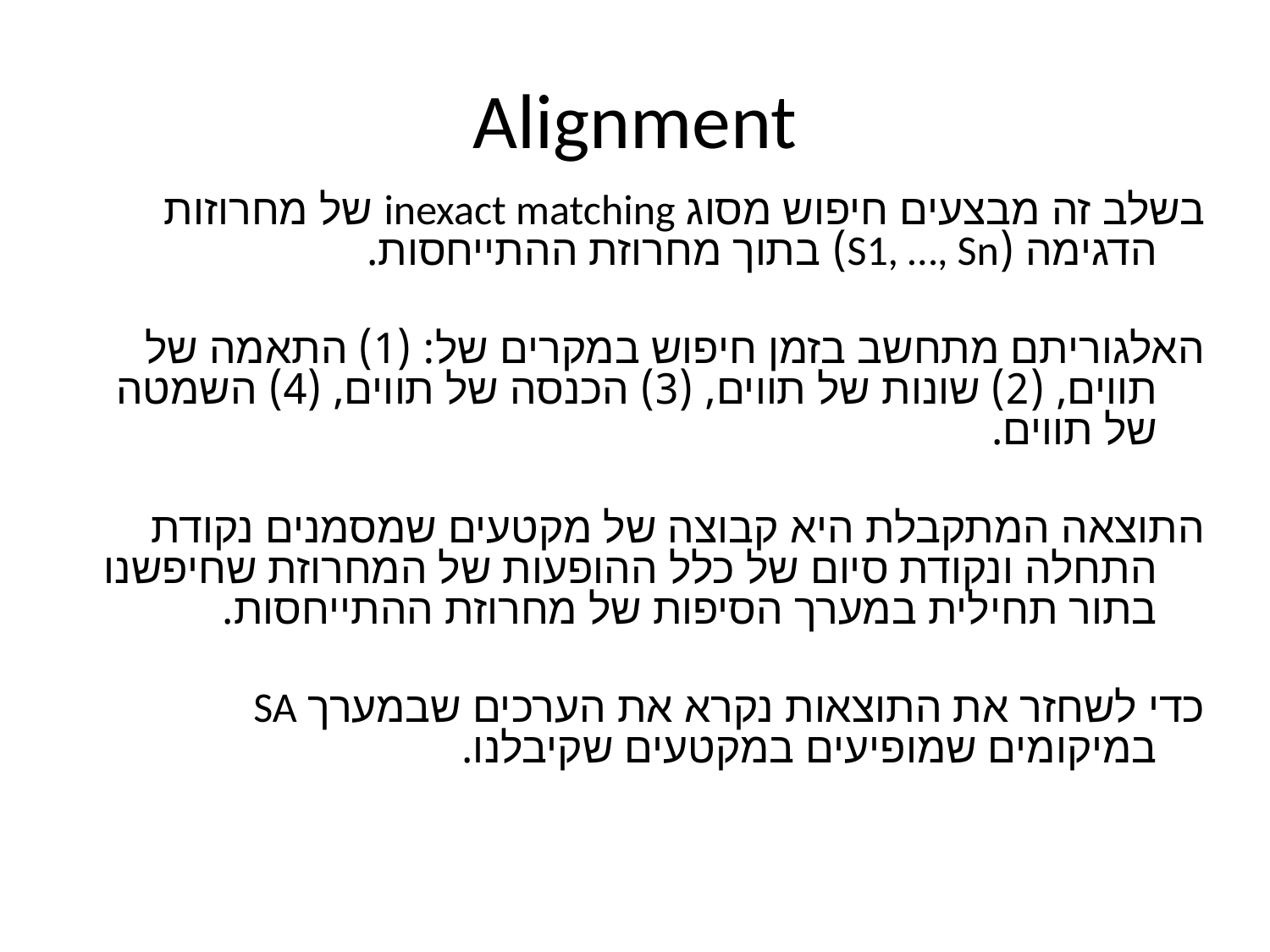

# Alignment
בשלב זה מבצעים חיפוש מסוג inexact matching של מחרוזות הדגימה (S1, …, Sn) בתוך מחרוזת ההתייחסות.

האלגוריתם מתחשב בזמן חיפוש במקרים של: (1) התאמה של תווים, (2) שונות של תווים, (3) הכנסה של תווים, (4) השמטה של תווים.

התוצאה המתקבלת היא קבוצה של מקטעים שמסמנים נקודת התחלה ונקודת סיום של כלל ההופעות של המחרוזת שחיפשנו בתור תחילית במערך הסיפות של מחרוזת ההתייחסות.

כדי לשחזר את התוצאות נקרא את הערכים שבמערך SA במיקומים שמופיעים במקטעים שקיבלנו.